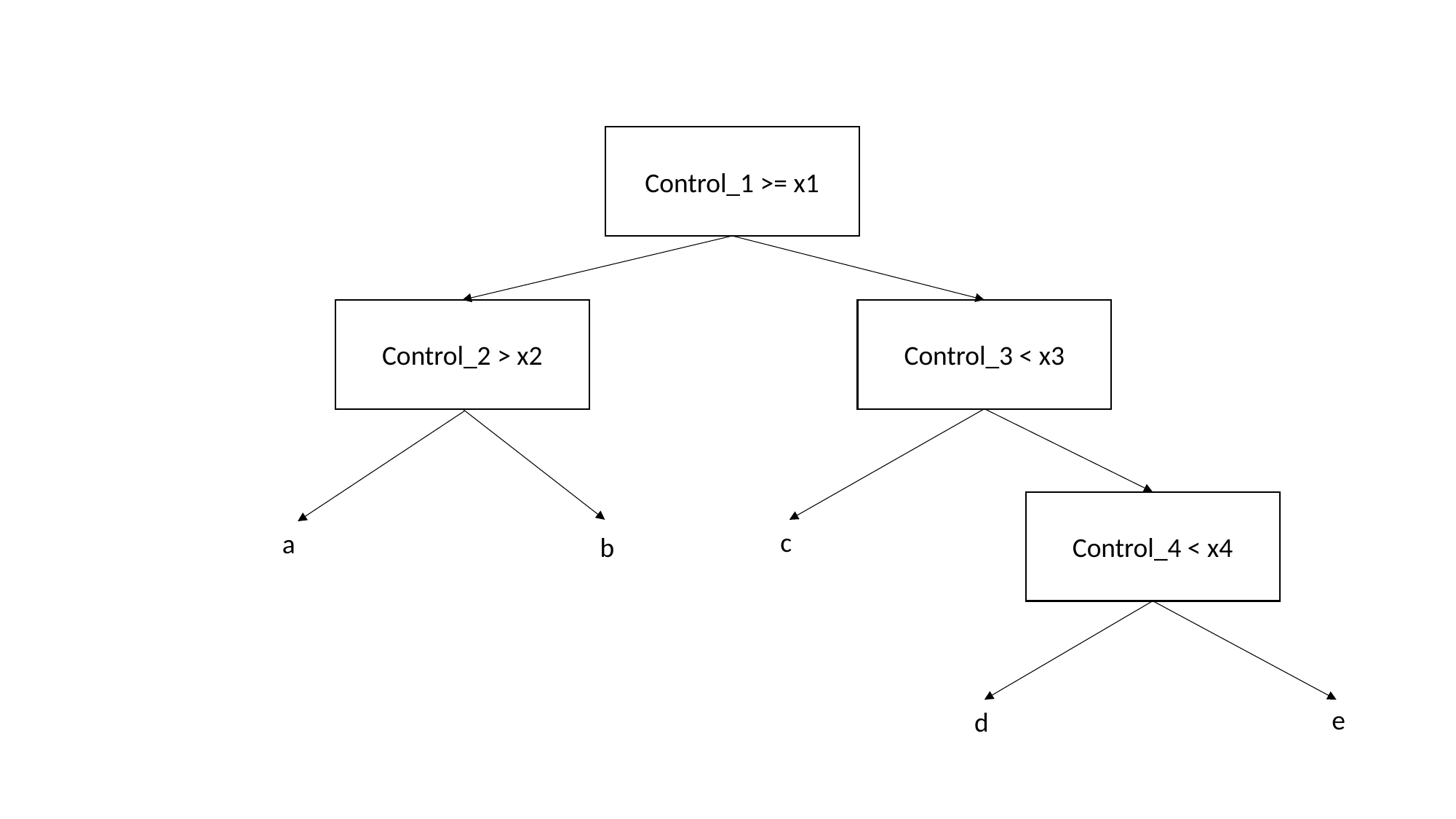

Control_1 >= x1

Control_2 > x2

Control_3 < x3

Control_4 < x4

c
a
b
e
d